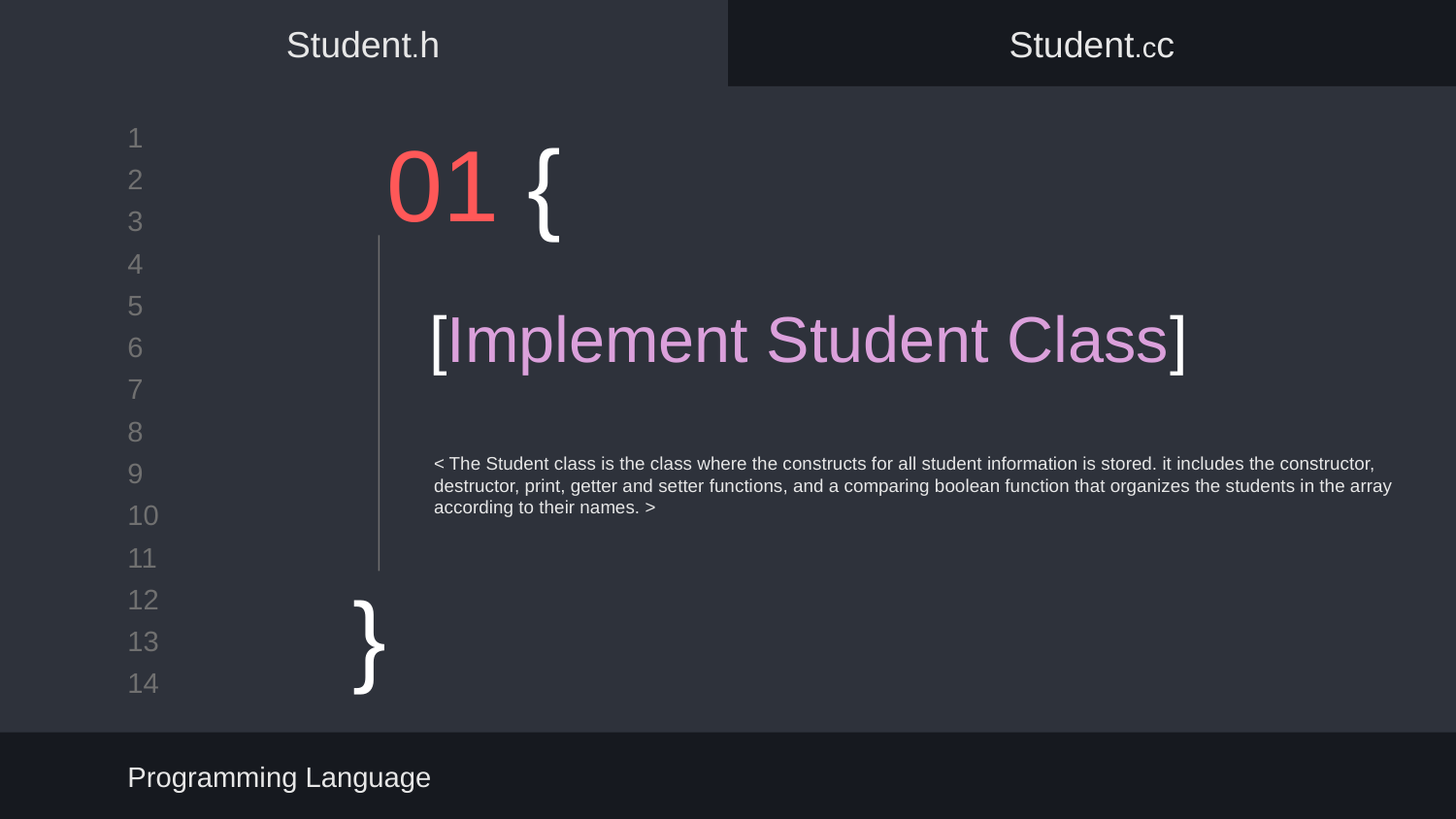

Student.h
Student.cc
# 01 {
[Implement Student Class]
< The Student class is the class where the constructs for all student information is stored. it includes the constructor, destructor, print, getter and setter functions, and a comparing boolean function that organizes the students in the array according to their names. >
}
Programming Language